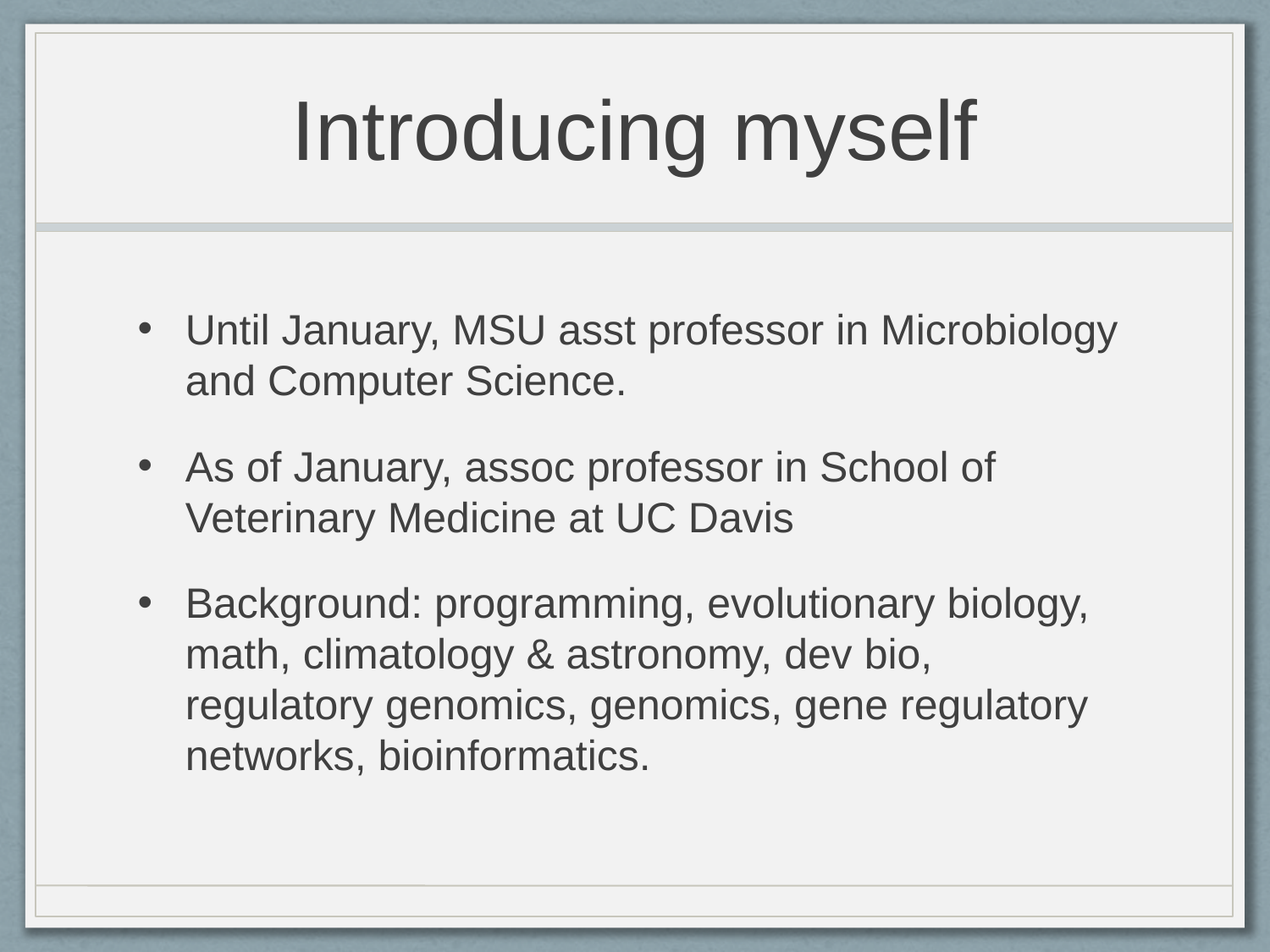

# Introducing myself
Until January, MSU asst professor in Microbiology and Computer Science.
As of January, assoc professor in School of Veterinary Medicine at UC Davis
Background: programming, evolutionary biology, math, climatology & astronomy, dev bio, regulatory genomics, genomics, gene regulatory networks, bioinformatics.